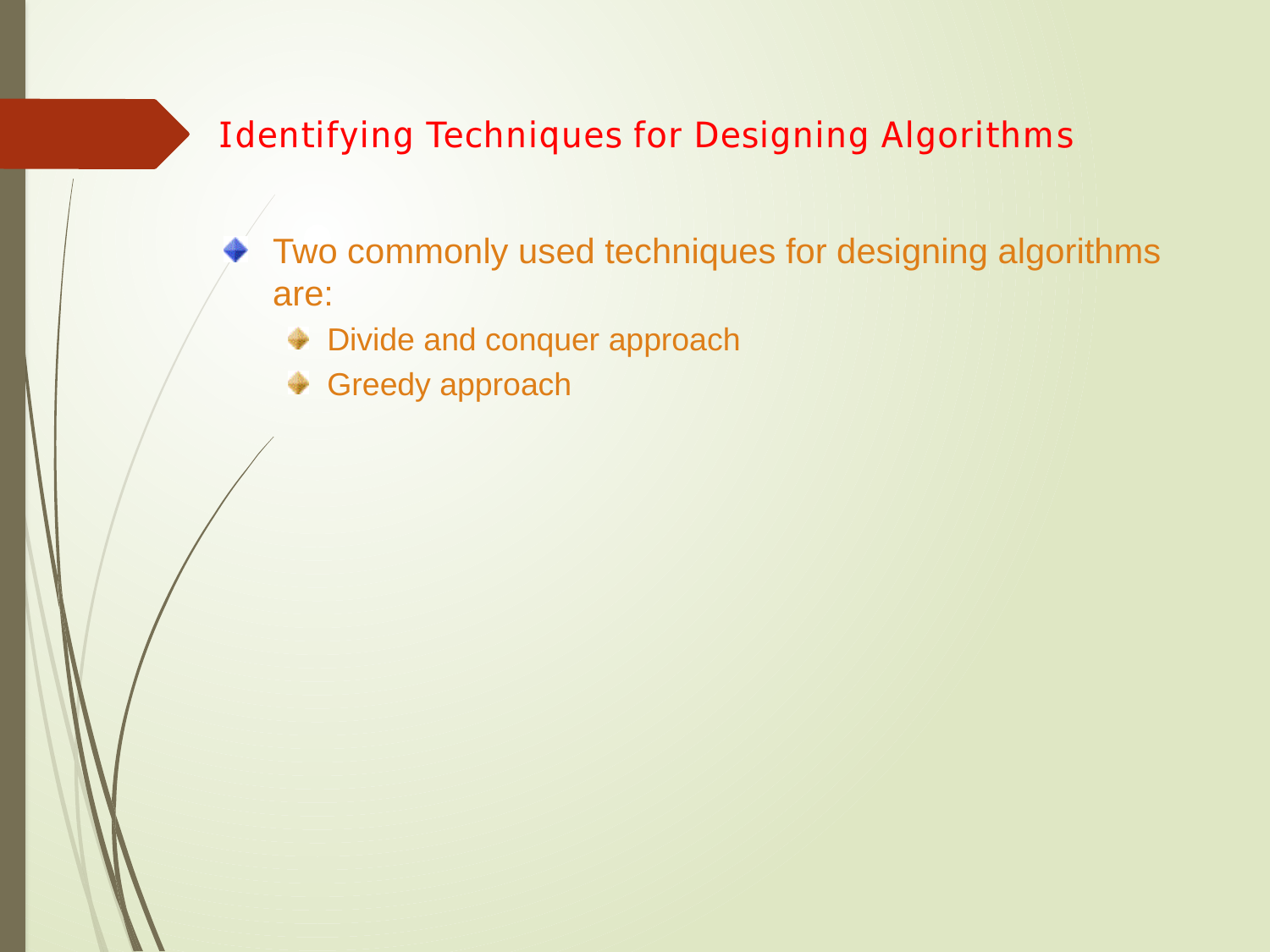

Identifying Techniques for Designing Algorithms
Two commonly used techniques for designing algorithms are:
Divide and conquer approach
Greedy approach